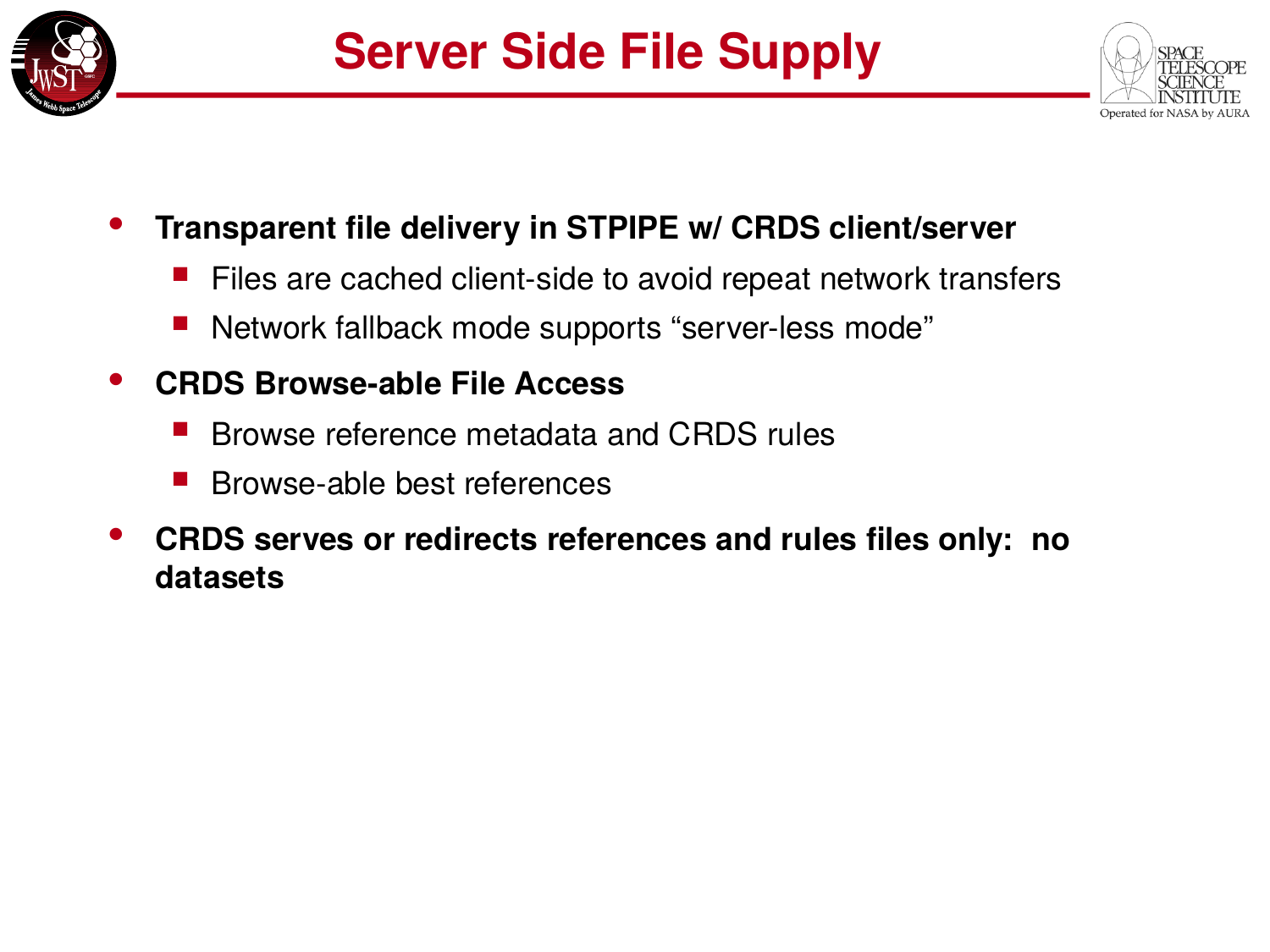

# Server Side File Supply
Transparent file delivery in STPIPE w/ CRDS client/server
Files are cached client-side to avoid repeat network transfers
Network fallback mode supports “server-less mode”
CRDS Browse-able File Access
Browse reference metadata and CRDS rules
Browse-able best references
CRDS serves or redirects references and rules files only:  no datasets